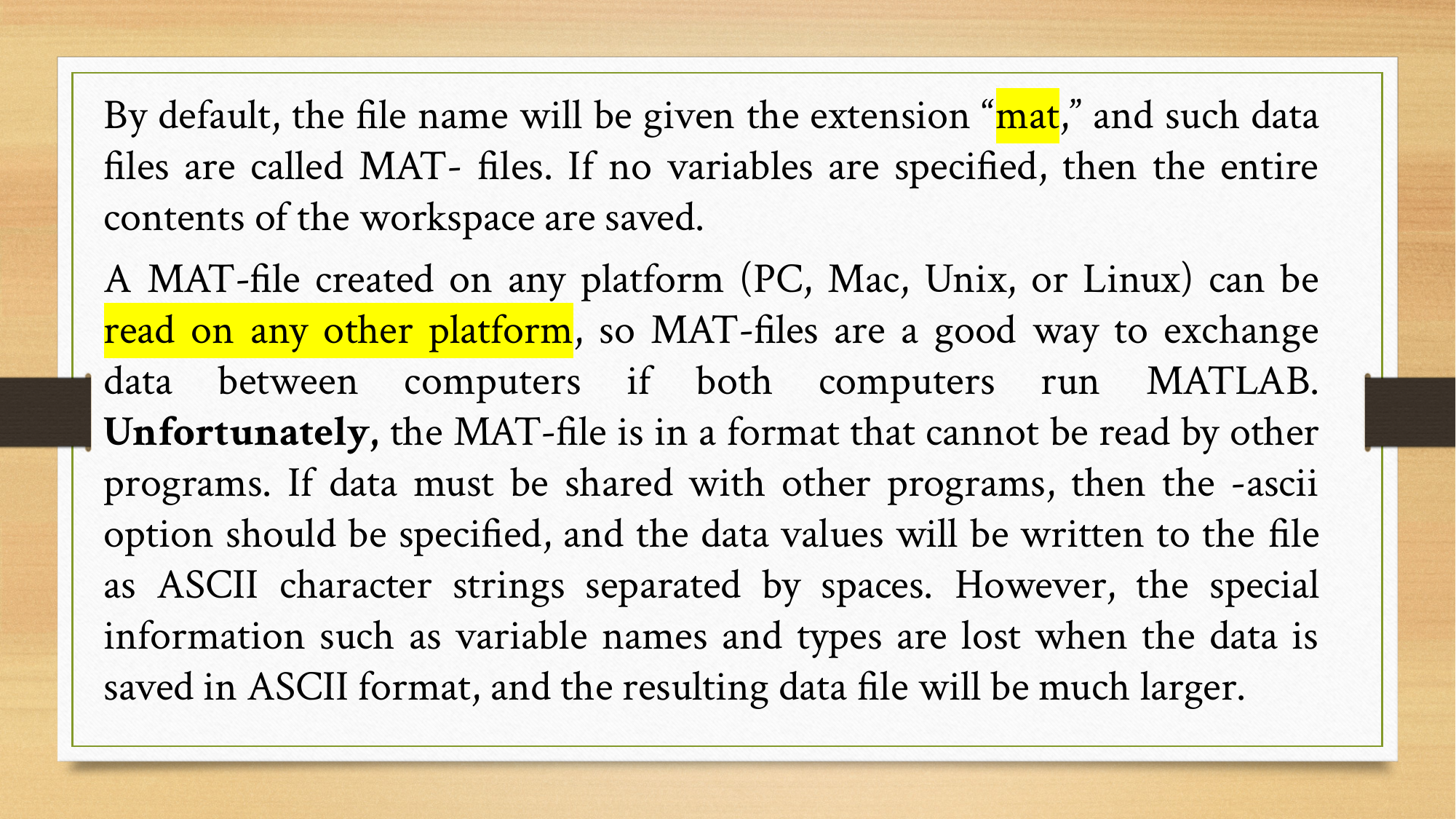

By default, the file name will be given the extension “mat,” and such data files are called MAT- files. If no variables are specified, then the entire contents of the workspace are saved.
A MAT-file created on any platform (PC, Mac, Unix, or Linux) can be read on any other platform, so MAT-files are a good way to exchange data between computers if both computers run MATLAB. Unfortunately, the MAT-file is in a format that cannot be read by other programs. If data must be shared with other programs, then the -ascii option should be specified, and the data values will be written to the file as ASCII character strings separated by spaces. However, the special information such as variable names and types are lost when the data is saved in ASCII format, and the resulting data file will be much larger.